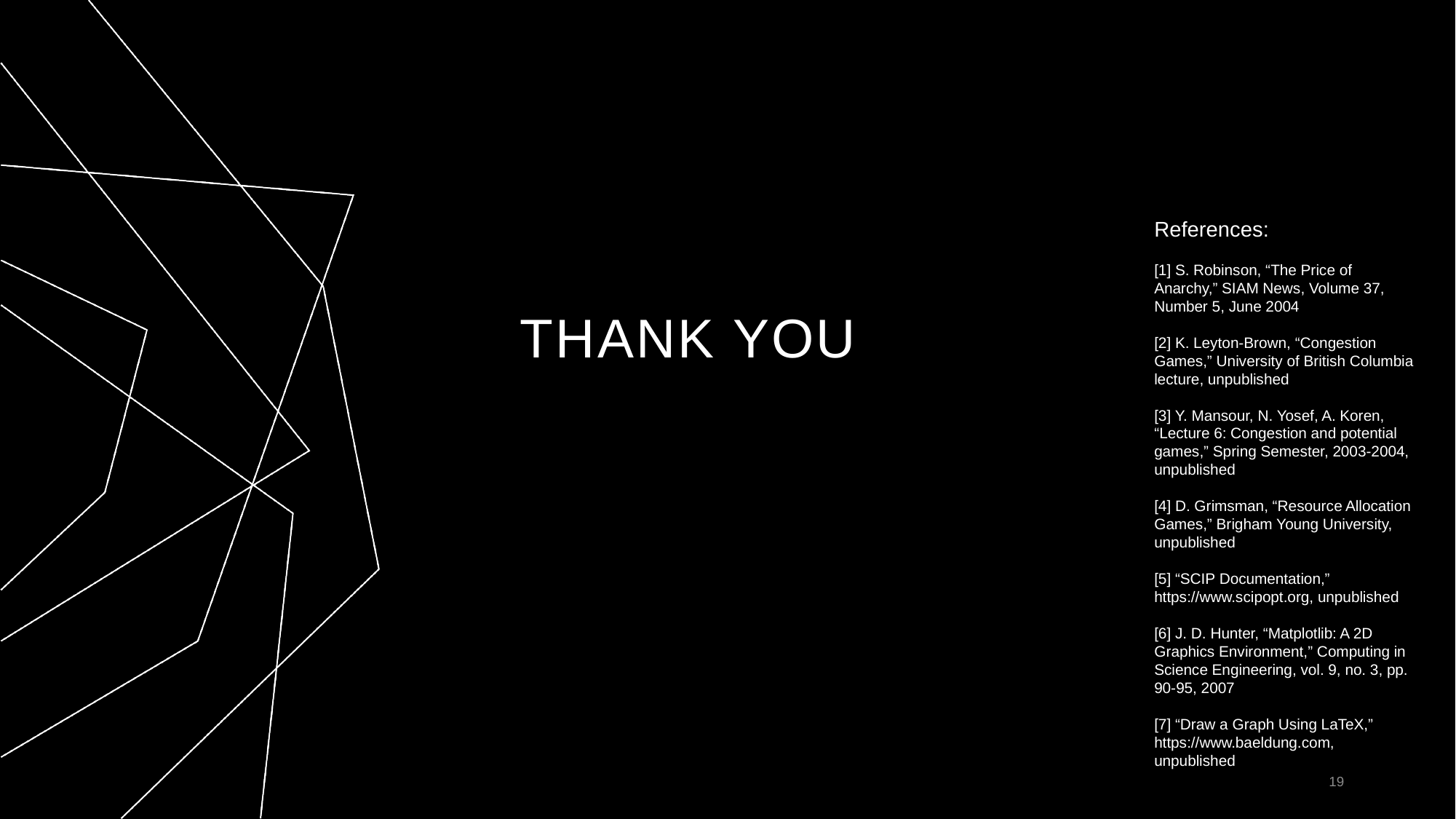

# THANK YOU
References:

[1] S. Robinson, “The Price of Anarchy,” SIAM News, Volume 37, Number 5, June 2004
[2] K. Leyton-Brown, “Congestion Games,” University of British Columbia lecture, unpublished
[3] Y. Mansour, N. Yosef, A. Koren, “Lecture 6: Congestion and potential games,” Spring Semester, 2003-2004, unpublished
[4] D. Grimsman, “Resource Allocation Games,” Brigham Young University, unpublished
[5] “SCIP Documentation,” https://www.scipopt.org, unpublished

[6] J. D. Hunter, “Matplotlib: A 2D Graphics Environment,” Computing in Science Engineering, vol. 9, no. 3, pp. 90-95, 2007

[7] “Draw a Graph Using LaTeX,” https://www.baeldung.com, unpublished
19